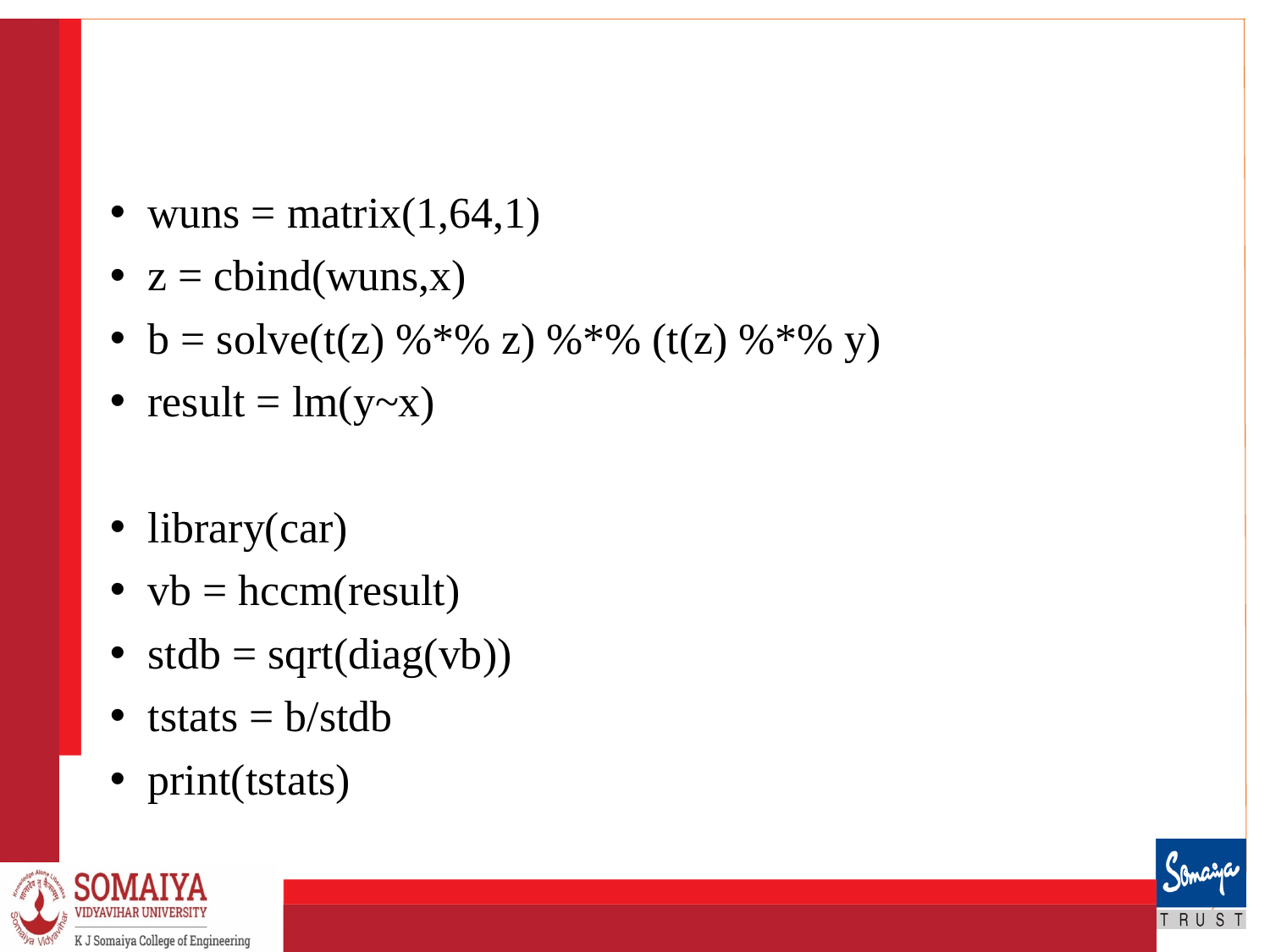

wuns = matrix(1,64,1)
z = cbind(wuns,x)
b = solve(t(z) %*% z) %*% (t(z) %*% y)
result = lm(y~x)

library(car)
vb = hccm(result)
stdb = sqrt(diag(vb))
tstats = b/stdb
print(tstats)